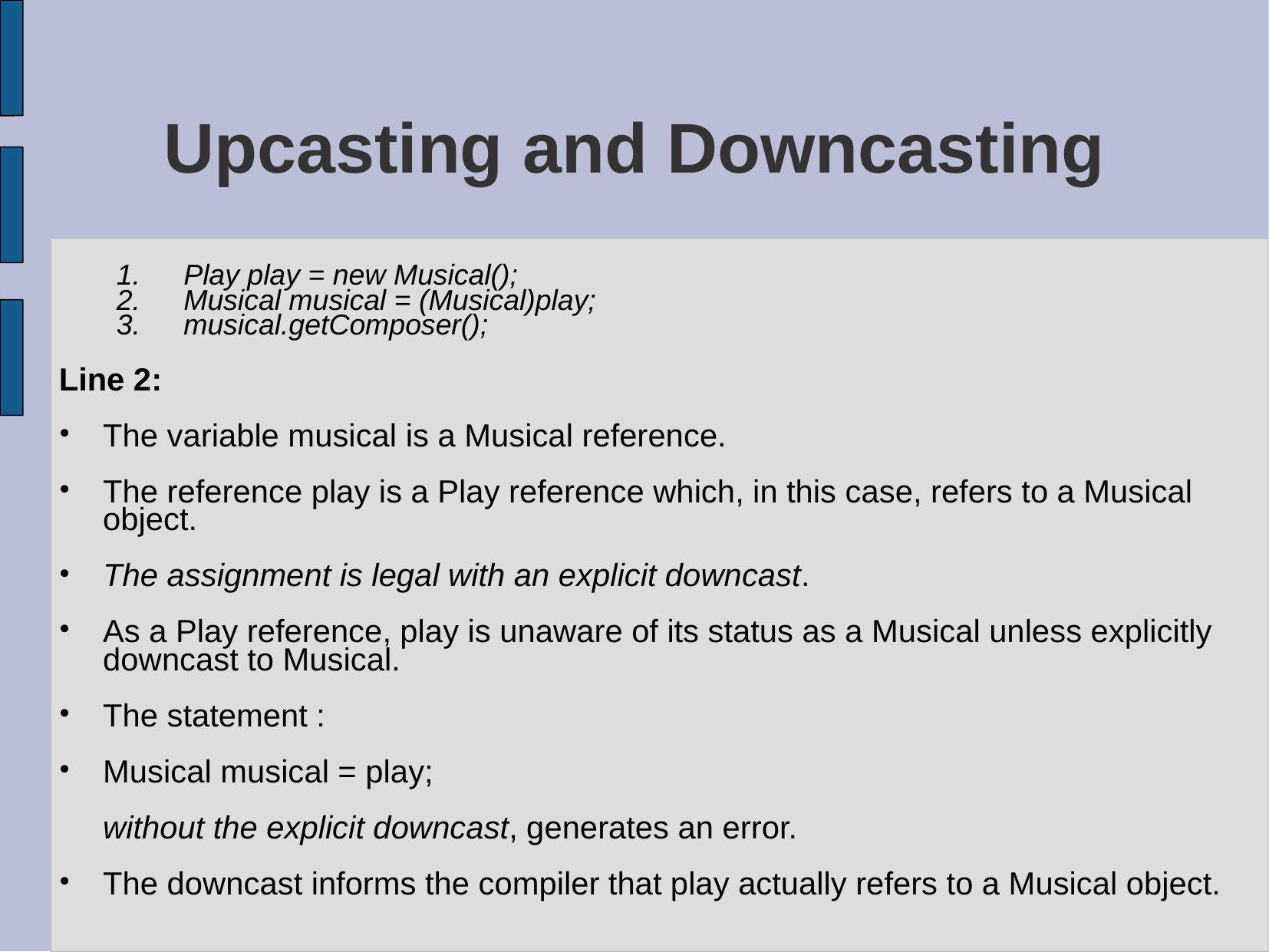

# Upcasting and Downcasting
Play play = new Musical();
Musical musical = (Musical)play;
musical.getComposer();

Line 2:

The variable musical is a Musical reference.

The reference play is a Play reference which, in this case, refers to a Musical object.

The assignment is legal with an explicit downcast.

As a Play reference, play is unaware of its status as a Musical unless explicitly downcast to Musical.

The statement :

Musical musical = play;
without the explicit downcast, generates an error.

The downcast informs the compiler that play actually refers to a Musical object.